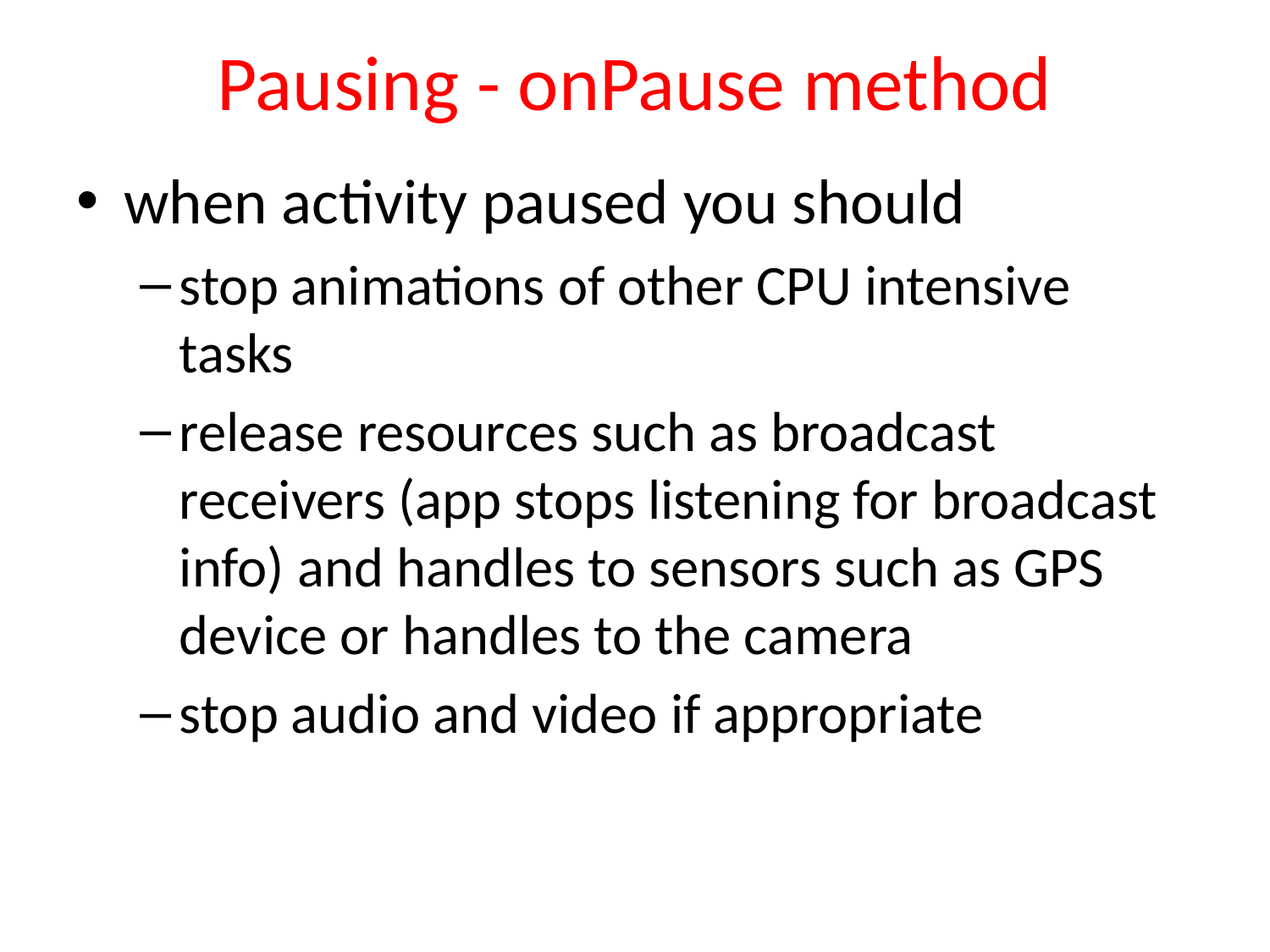

# Pausing - onPause method
when activity paused you should
stop animations of other CPU intensive tasks
release resources such as broadcast receivers (app stops listening for broadcast info) and handles to sensors such as GPS device or handles to the camera
stop audio and video if appropriate